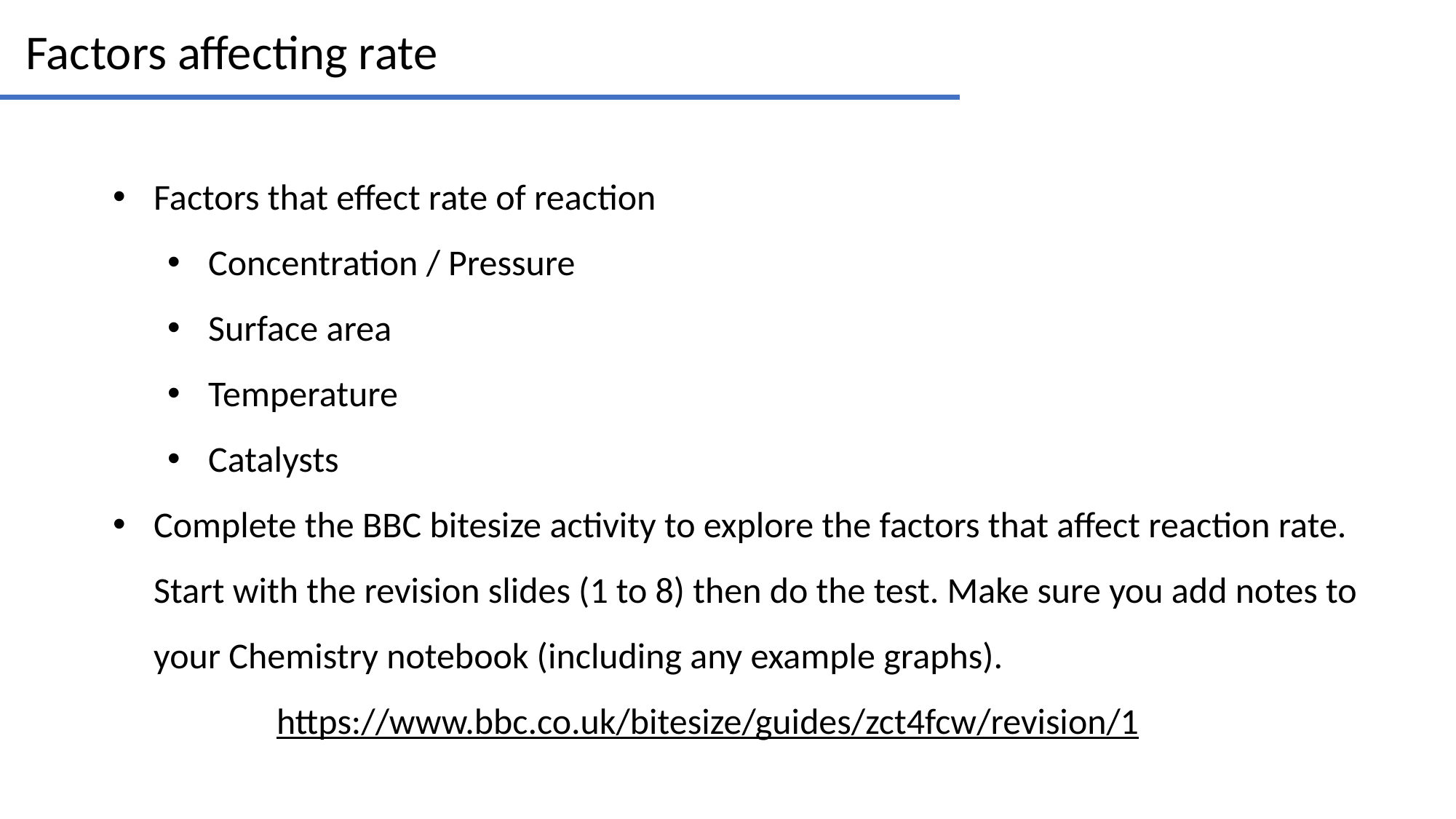

Factors affecting rate
Factors that effect rate of reaction
Concentration / Pressure
Surface area
Temperature
Catalysts
Complete the BBC bitesize activity to explore the factors that affect reaction rate. Start with the revision slides (1 to 8) then do the test. Make sure you add notes to your Chemistry notebook (including any example graphs).
https://www.bbc.co.uk/bitesize/guides/zct4fcw/revision/1